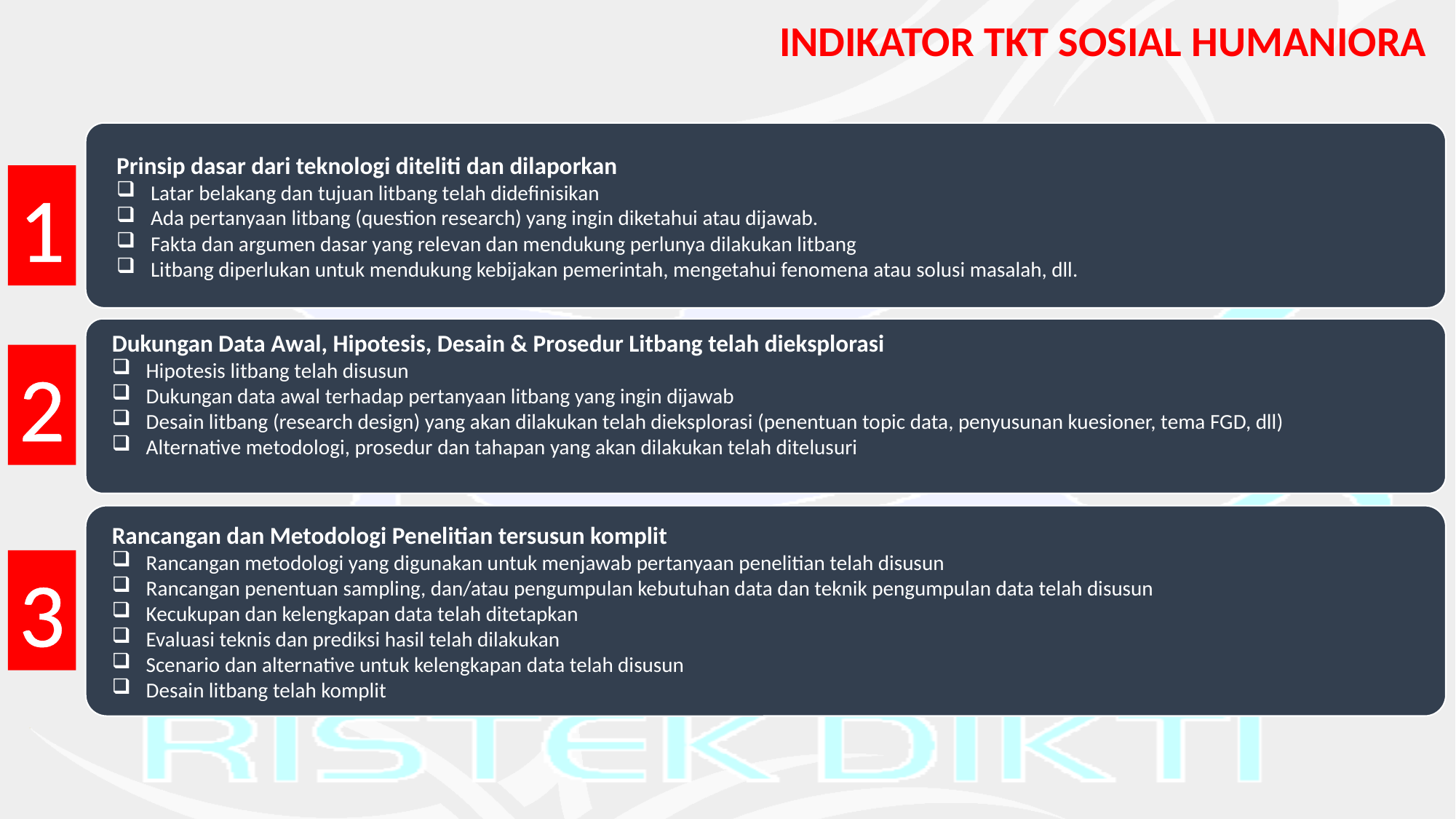

INDIKATOR TKT SOSIAL HUMANIORA

Prinsip dasar dari teknologi diteliti dan dilaporkan
Latar belakang dan tujuan litbang telah didefinisikan
Ada pertanyaan litbang (question research) yang ingin diketahui atau dijawab.
Fakta dan argumen dasar yang relevan dan mendukung perlunya dilakukan litbang
Litbang diperlukan untuk mendukung kebijakan pemerintah, mengetahui fenomena atau solusi masalah, dll.
1

Dukungan Data Awal, Hipotesis, Desain & Prosedur Litbang telah dieksplorasi
Hipotesis litbang telah disusun
Dukungan data awal terhadap pertanyaan litbang yang ingin dijawab
Desain litbang (research design) yang akan dilakukan telah dieksplorasi (penentuan topic data, penyusunan kuesioner, tema FGD, dll)
Alternative metodologi, prosedur dan tahapan yang akan dilakukan telah ditelusuri

2

Rancangan dan Metodologi Penelitian tersusun komplit
Rancangan metodologi yang digunakan untuk menjawab pertanyaan penelitian telah disusun
Rancangan penentuan sampling, dan/atau pengumpulan kebutuhan data dan teknik pengumpulan data telah disusun
Kecukupan dan kelengkapan data telah ditetapkan
Evaluasi teknis dan prediksi hasil telah dilakukan
Scenario dan alternative untuk kelengkapan data telah disusun
Desain litbang telah komplit
3